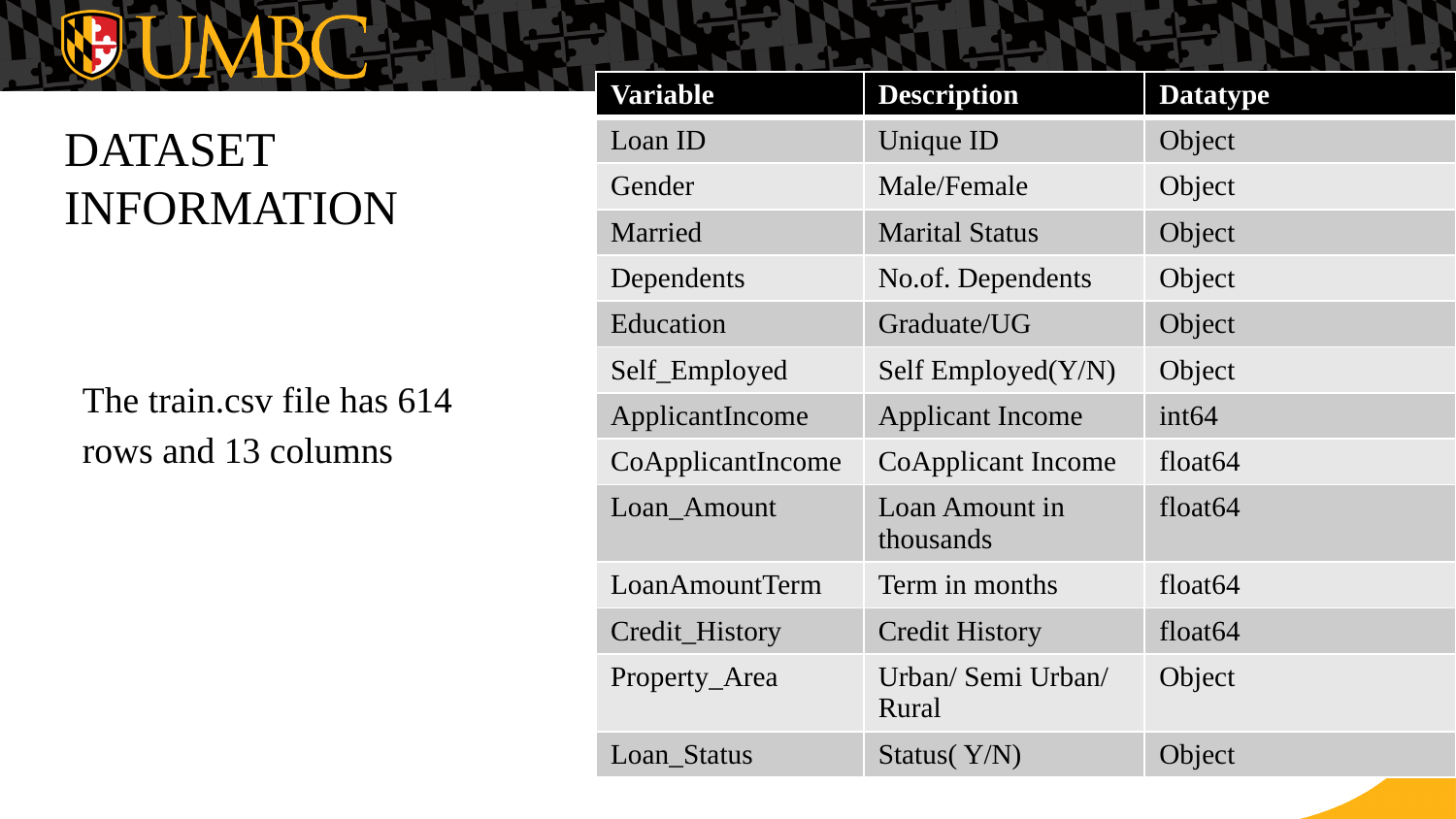

| Variable | Description | Datatype |
| --- | --- | --- |
| Loan ID | Unique ID | Object |
| Gender | Male/Female | Object |
| Married | Marital Status | Object |
| Dependents | No.of. Dependents | Object |
| Education | Graduate/UG | Object |
| Self\_Employed | Self Employed(Y/N) | Object |
| ApplicantIncome | Applicant Income | int64 |
| CoApplicantIncome | CoApplicant Income | float64 |
| Loan\_Amount | Loan Amount in thousands | float64 |
| LoanAmountTerm | Term in months | float64 |
| Credit\_History | Credit History | float64 |
| Property\_Area | Urban/ Semi Urban/ Rural | Object |
| Loan\_Status | Status( Y/N) | Object |
# DATASET INFORMATION
The train.csv file has 614 rows and 13 columns